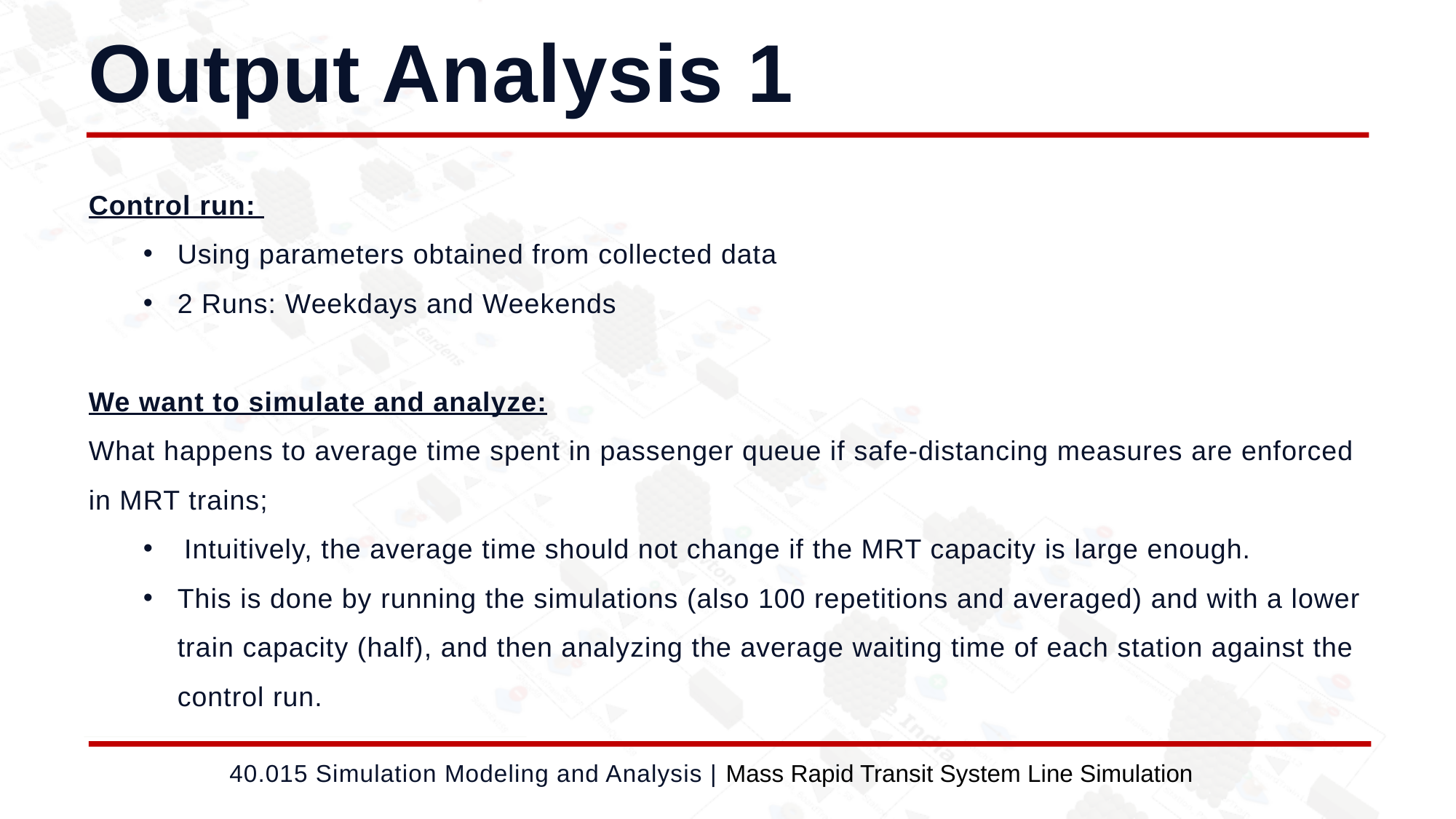

Output Analysis 1

Control run:
Using parameters obtained from collected data
2 Runs: Weekdays and Weekends

We want to simulate and analyze:
What happens to average time spent in passenger queue if safe-distancing measures are enforced in MRT trains;
Intuitively, the average time should not change if the MRT capacity is large enough.
This is done by running the simulations (also 100 repetitions and averaged) and with a lower train capacity (half), and then analyzing the average waiting time of each station against the control run.

40.015 Simulation Modeling and Analysis | Mass Rapid Transit System Line Simulation